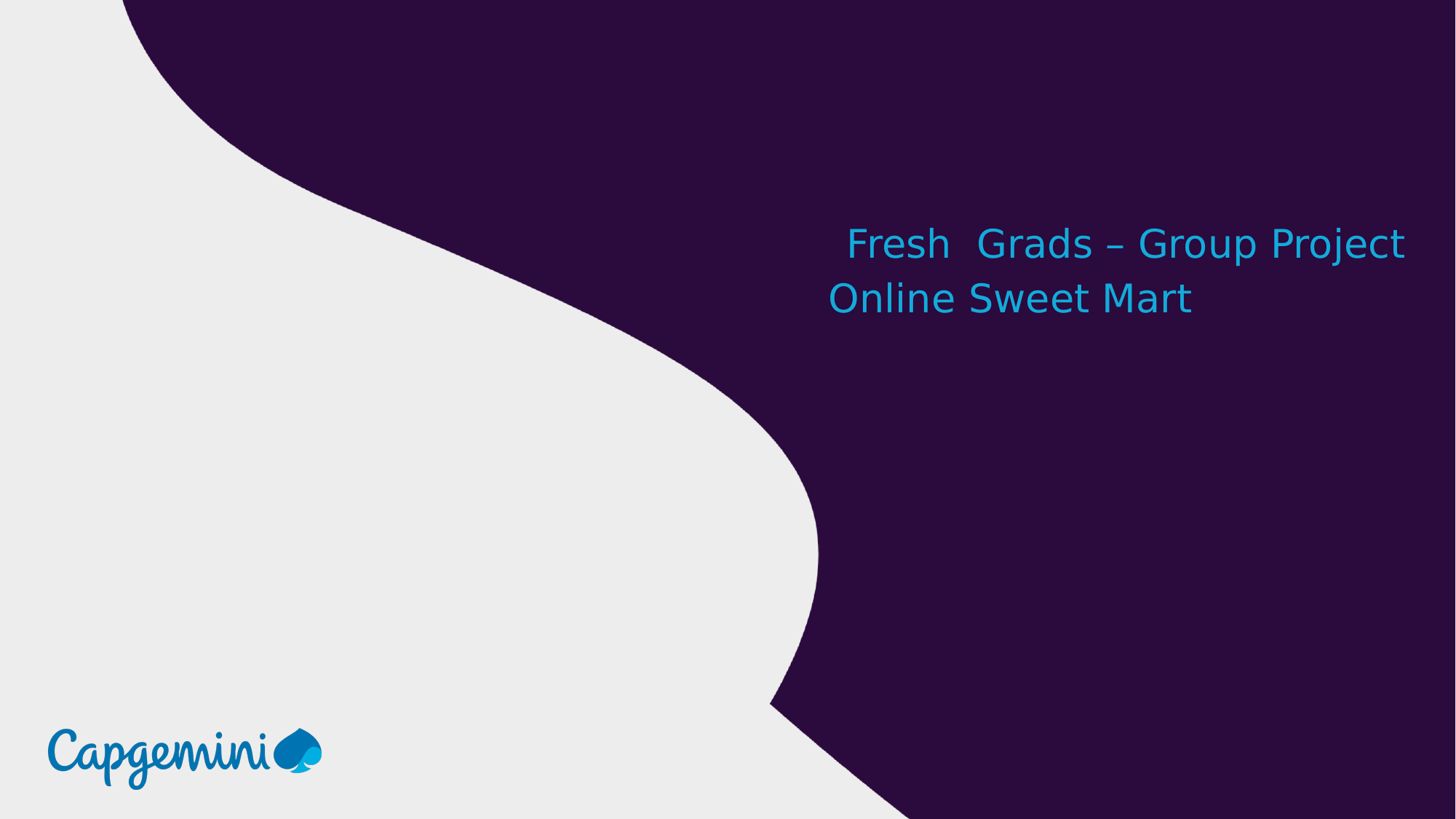

Fresh  Grads – Group Project
    Online Sweet Mart